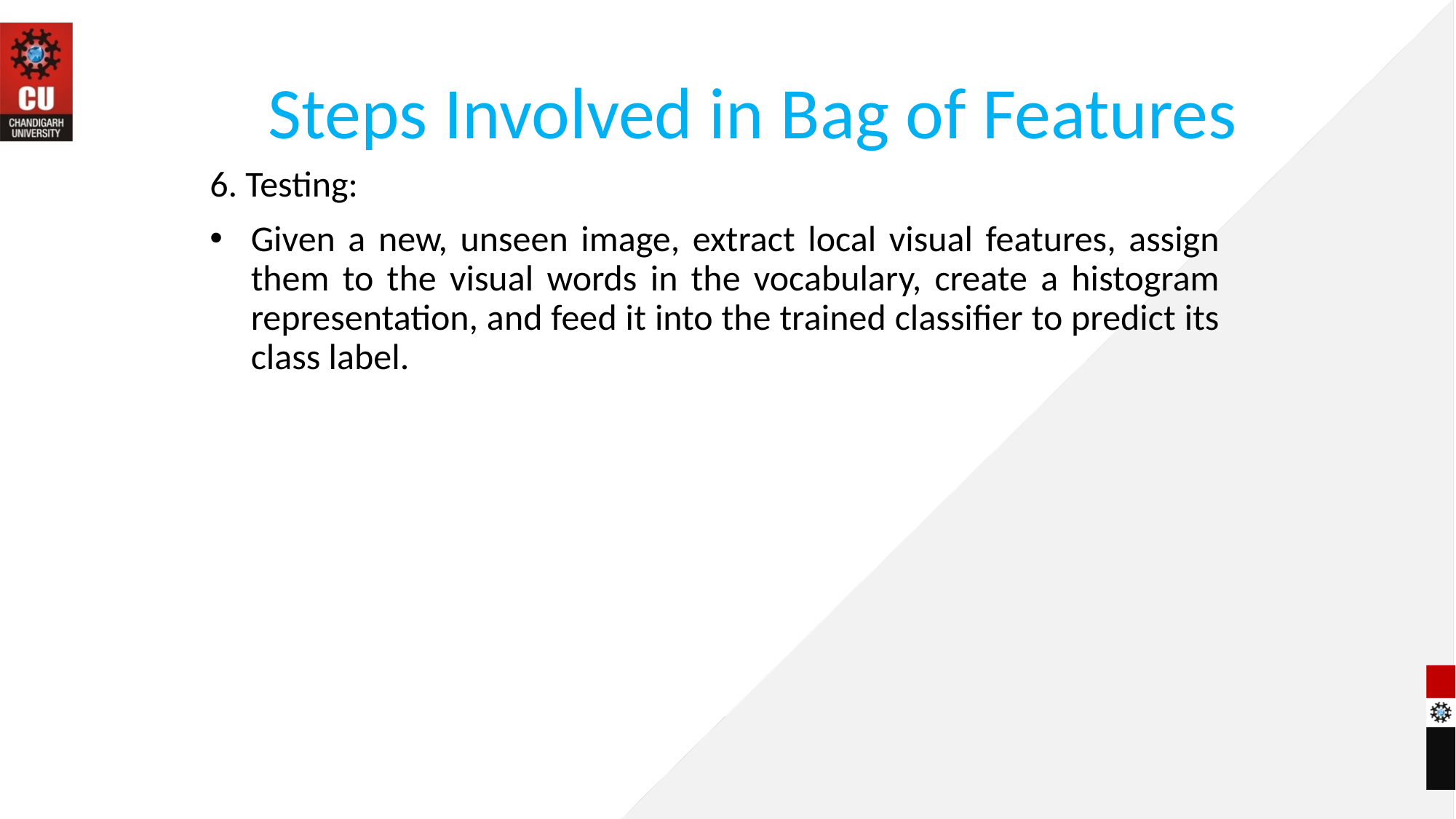

# Steps Involved in Bag of Features
6. Testing:
Given a new, unseen image, extract local visual features, assign them to the visual words in the vocabulary, create a histogram representation, and feed it into the trained classifier to predict its class label.